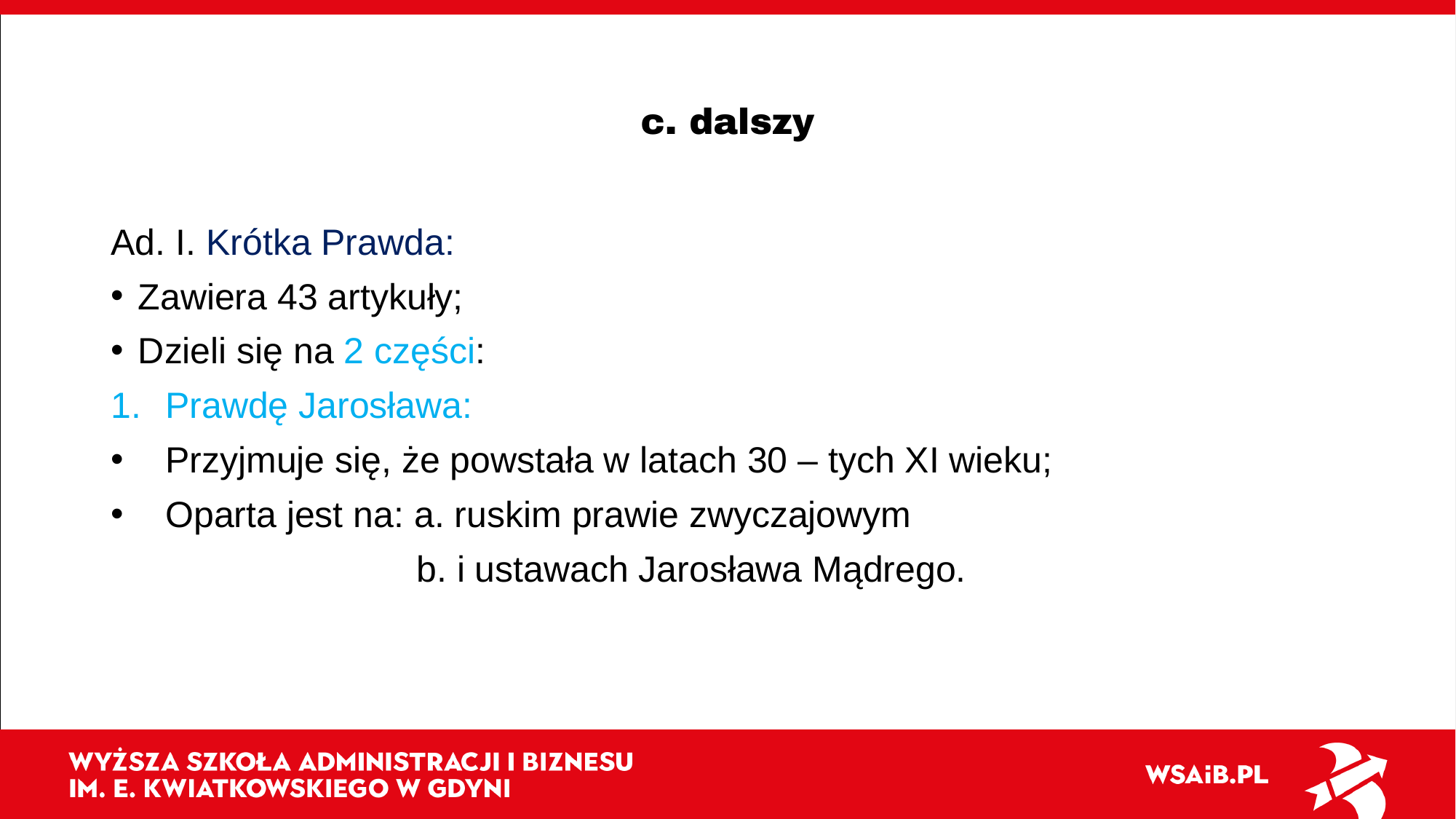

# c. dalszy
Ad. I. Krótka Prawda:
Zawiera 43 artykuły;
Dzieli się na 2 części:
Prawdę Jarosława:
Przyjmuje się, że powstała w latach 30 – tych XI wieku;
Oparta jest na: a. ruskim prawie zwyczajowym
                              b. i ustawach Jarosława Mądrego.